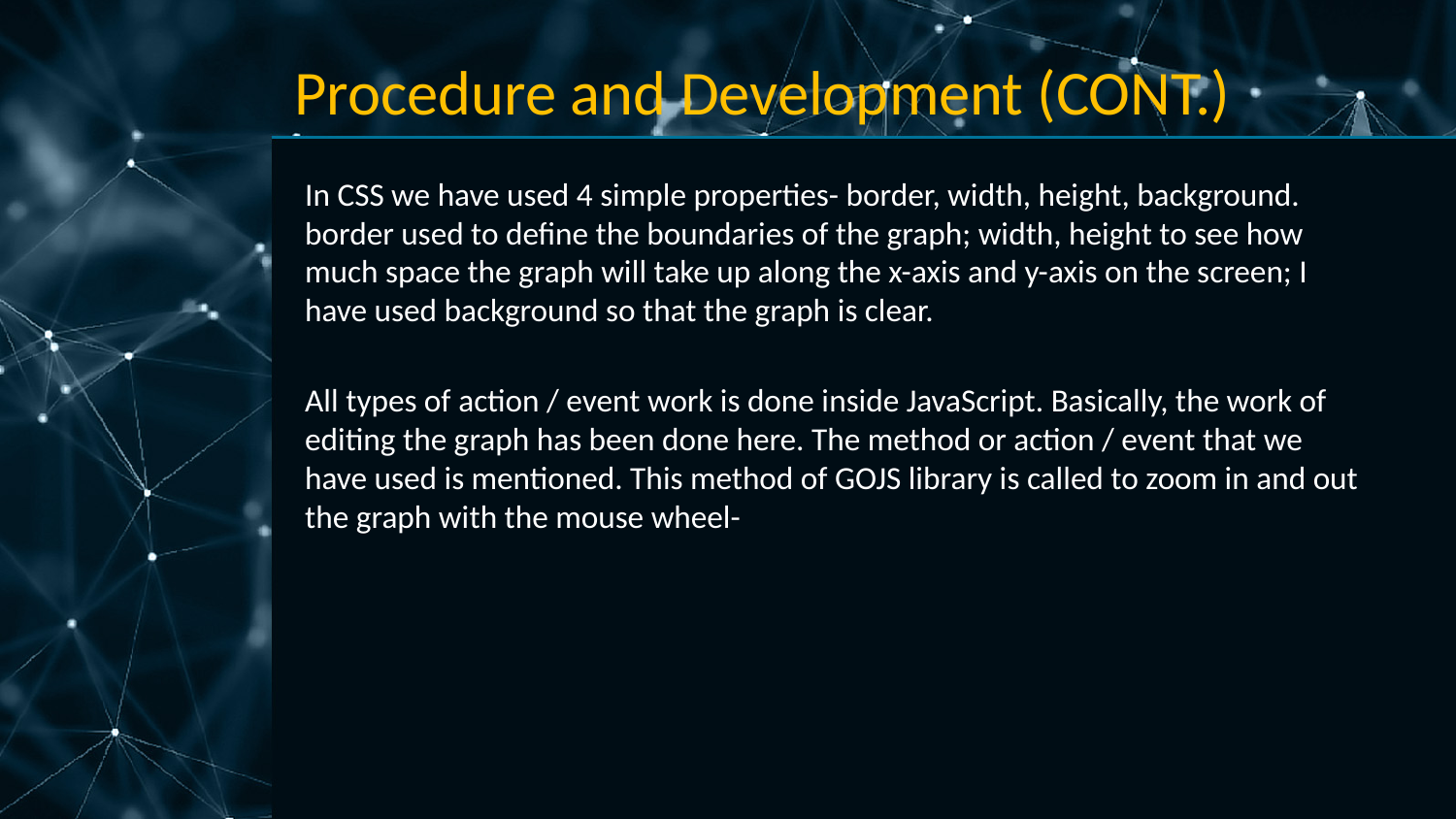

# Procedure and Development (CONT.)
In CSS we have used 4 simple properties- border, width, height, background. border used to define the boundaries of the graph; width, height to see how much space the graph will take up along the x-axis and y-axis on the screen; I have used background so that the graph is clear.

All types of action / event work is done inside JavaScript. Basically, the work of editing the graph has been done here. The method or action / event that we have used is mentioned. This method of GOJS library is called to zoom in and out the graph with the mouse wheel-